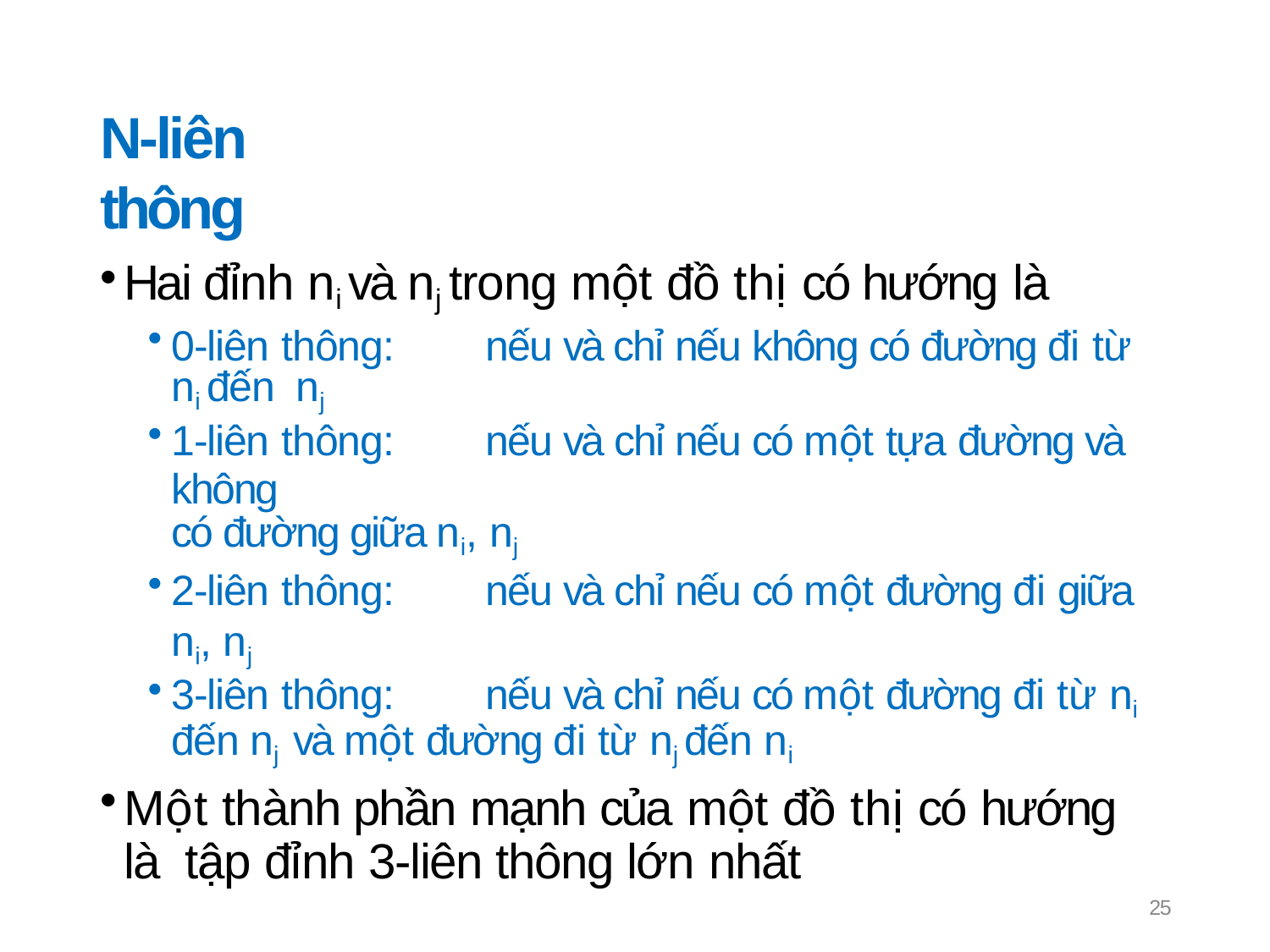

# N-liên thông
Hai đỉnh ni và nj trong một đồ thị có hướng là
0-liên thông:	nếu và chỉ nếu không có đường đi từ ni đến  nj
1-liên thông:	nếu và chỉ nếu có một tựa đường và không
có đường giữa ni, nj
2-liên thông:	nếu và chỉ nếu có một đường đi giữa ni, nj
3-liên thông:	nếu và chỉ nếu có một đường đi từ ni đến nj  và một đường đi từ nj đến ni
Một thành phần mạnh của một đồ thị có hướng là  tập đỉnh 3-liên thông lớn nhất
25